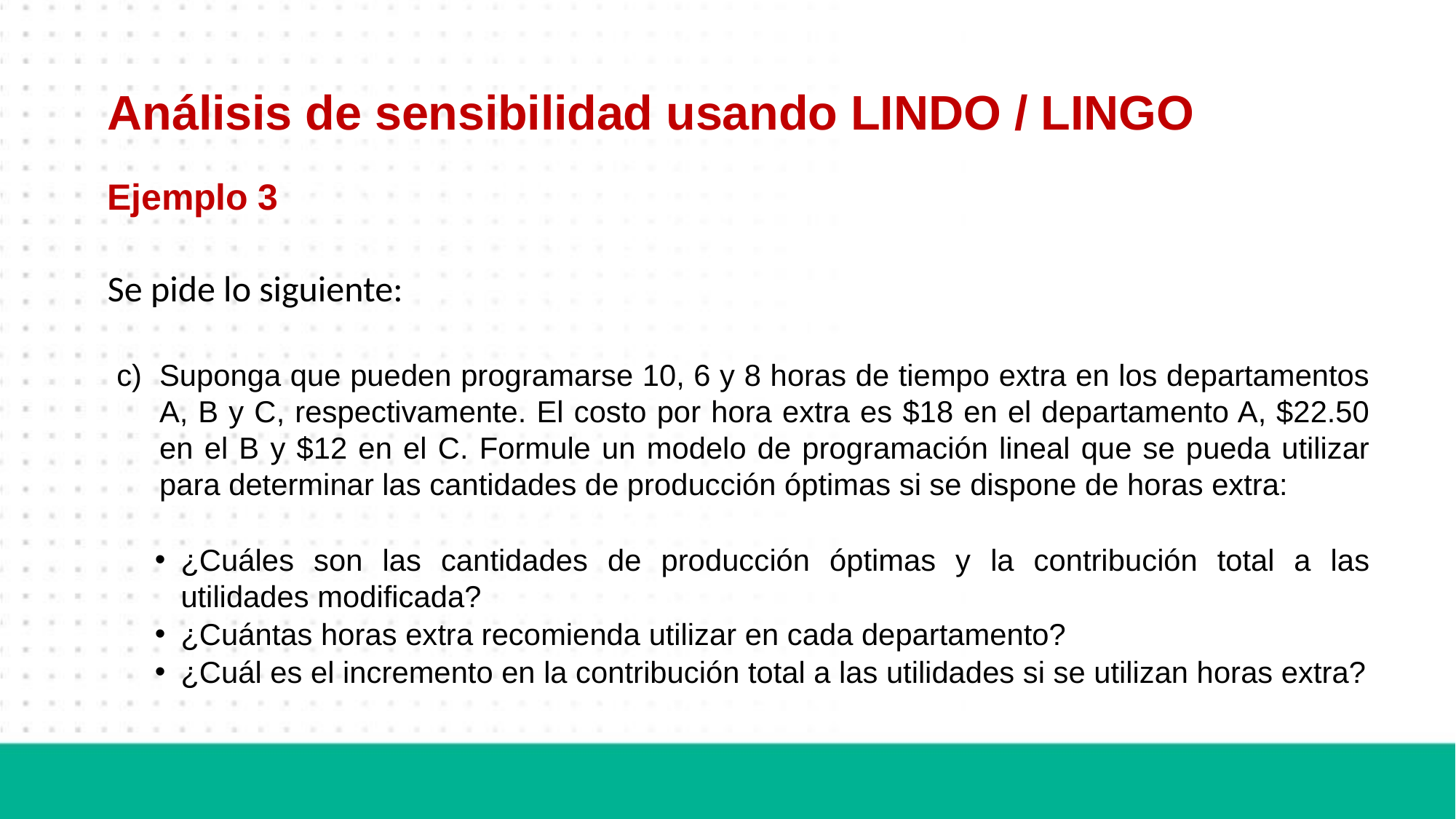

Análisis de sensibilidad usando LINDO / LINGO
Ejemplo 3
Se pide lo siguiente:

Suponga que pueden programarse 10, 6 y 8 horas de tiempo extra en los departamentos A, B y C, respectivamente. El costo por hora extra es $18 en el departamento A, $22.50 en el B y $12 en el C. Formule un modelo de programación lineal que se pueda utilizar para determinar las cantidades de producción óptimas si se dispone de horas extra:

¿Cuáles son las cantidades de producción óptimas y la contribución total a las utilidades modificada?
¿Cuántas horas extra recomienda utilizar en cada departamento?
¿Cuál es el incremento en la contribución total a las utilidades si se utilizan horas extra?